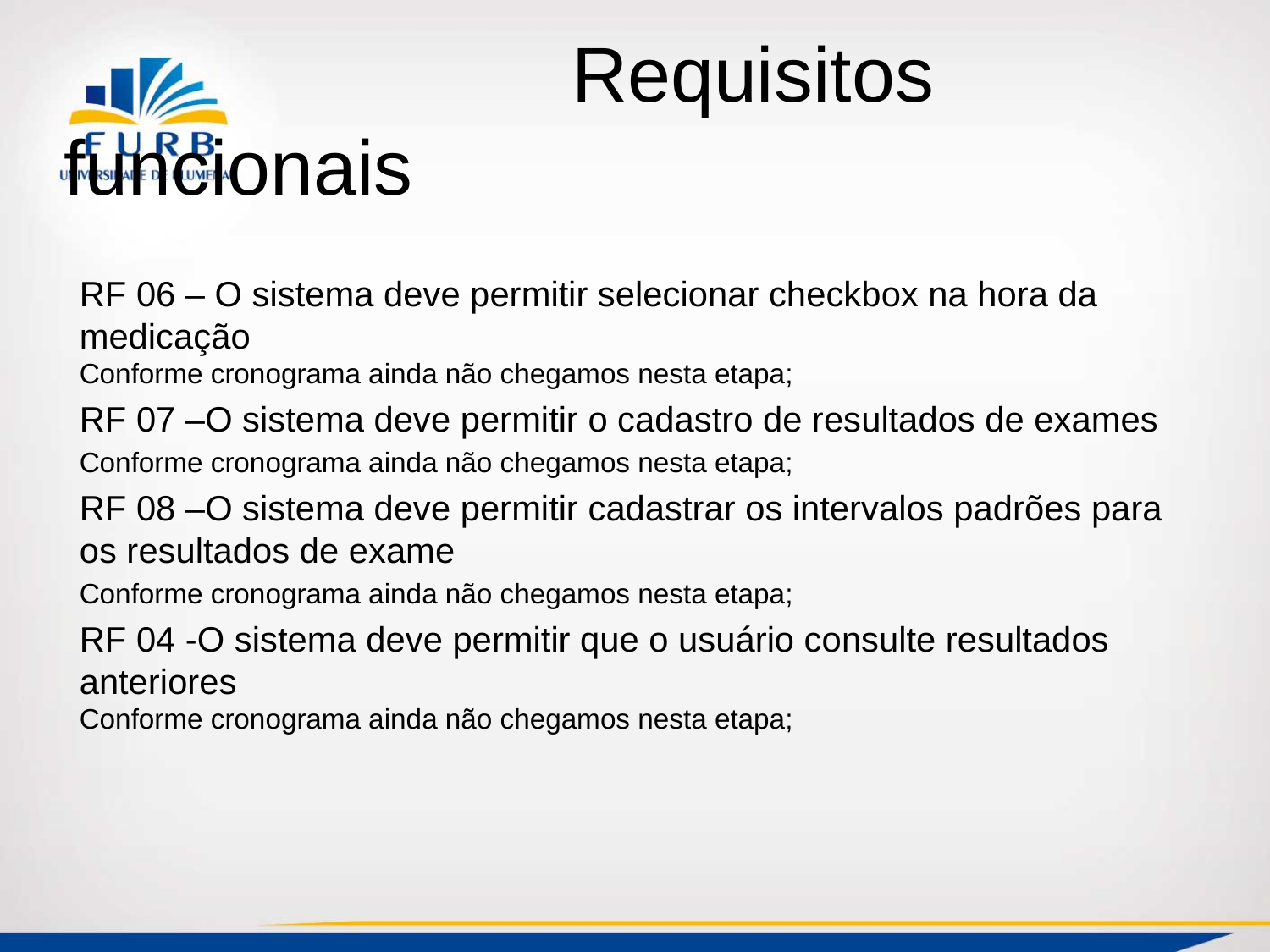

Requisitos funcionais
RF 06 – O sistema deve permitir selecionar checkbox na hora da medicação
Conforme cronograma ainda não chegamos nesta etapa;
RF 07 –O sistema deve permitir o cadastro de resultados de exames
Conforme cronograma ainda não chegamos nesta etapa;
RF 08 –O sistema deve permitir cadastrar os intervalos padrões para os resultados de exame
Conforme cronograma ainda não chegamos nesta etapa;
RF 04 -O sistema deve permitir que o usuário consulte resultados anteriores
Conforme cronograma ainda não chegamos nesta etapa;